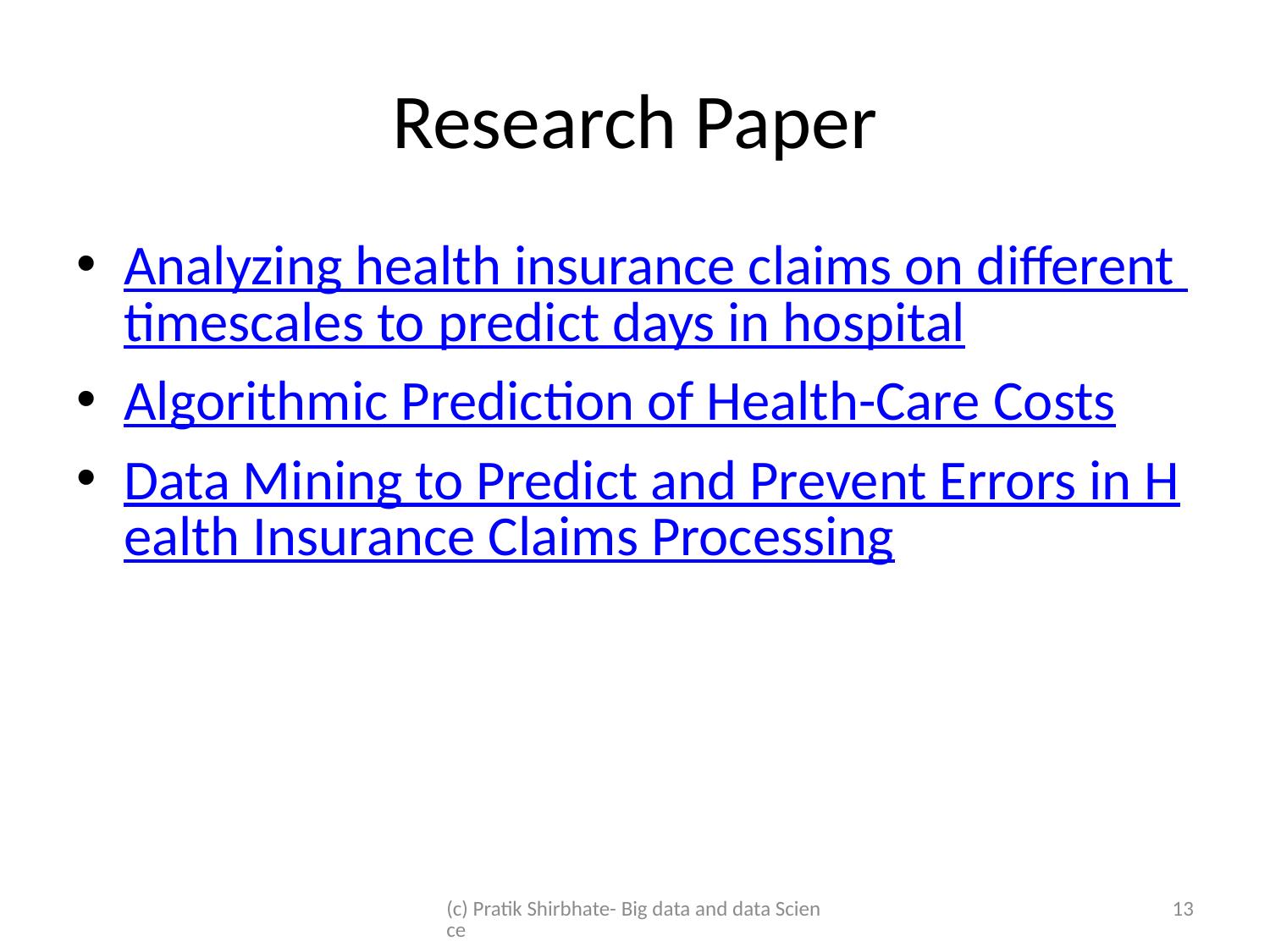

# Research Paper
Analyzing health insurance claims on different timescales to predict days in hospital
Algorithmic Prediction of Health-Care Costs
Data Mining to Predict and Prevent Errors in Health Insurance Claims Processing
(c) Pratik Shirbhate- Big data and data Science
13